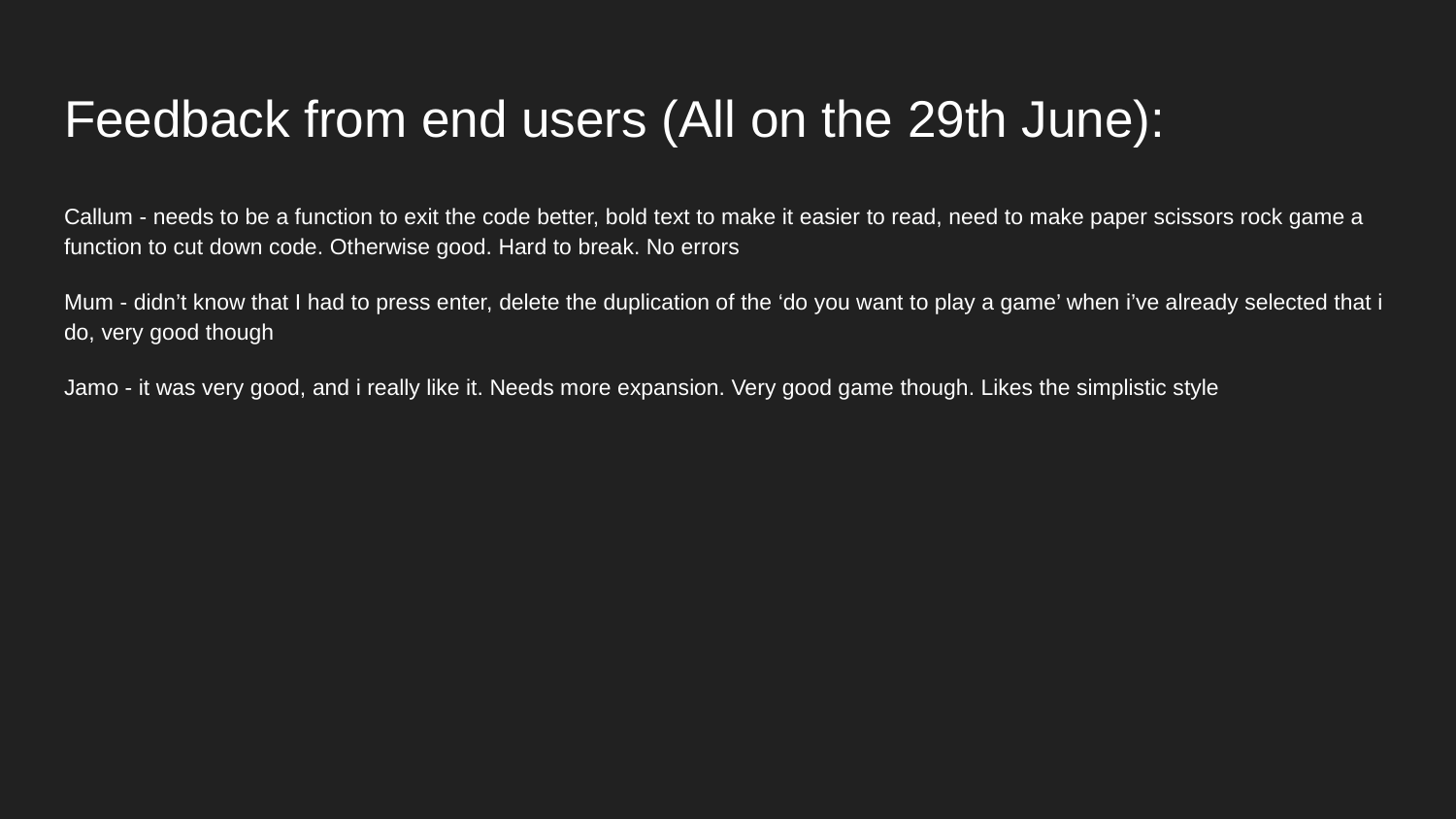

# Feedback from end users (All on the 29th June):
Callum - needs to be a function to exit the code better, bold text to make it easier to read, need to make paper scissors rock game a function to cut down code. Otherwise good. Hard to break. No errors
Mum - didn’t know that I had to press enter, delete the duplication of the ‘do you want to play a game’ when i’ve already selected that i do, very good though
Jamo - it was very good, and i really like it. Needs more expansion. Very good game though. Likes the simplistic style